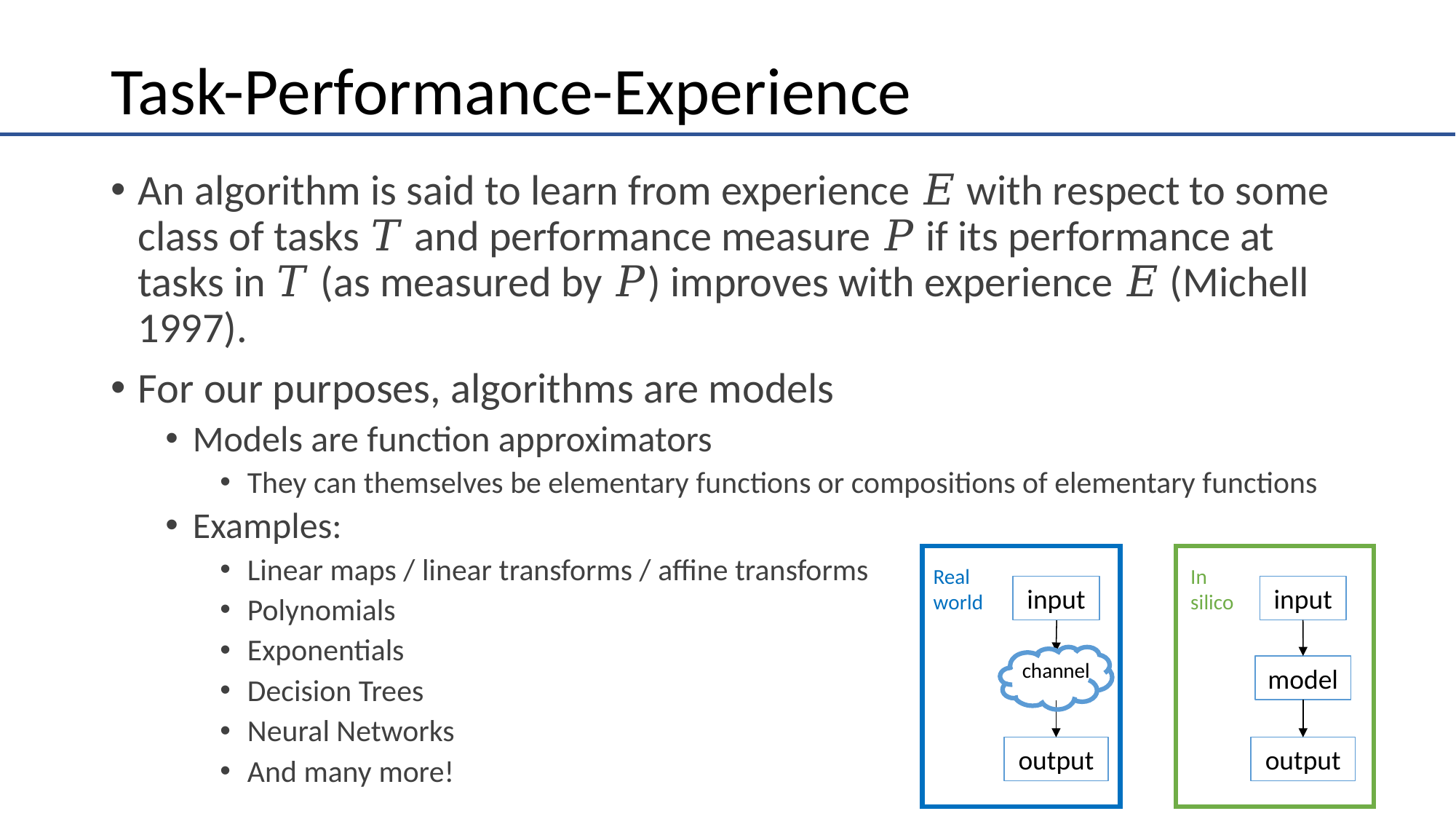

# Task-Performance-Experience
An algorithm is said to learn from experience 𝐸 with respect to some class of tasks 𝑇 and performance measure 𝑃 if its performance at tasks in 𝑇 (as measured by 𝑃) improves with experience 𝐸 (Michell 1997).
For our purposes, algorithms are models
Models are function approximators
They can themselves be elementary functions or compositions of elementary functions
Examples:
Linear maps / linear transforms / affine transforms
Polynomials
Exponentials
Decision Trees
Neural Networks
And many more!

Real world
In silico
input
input

channel
model
output
output